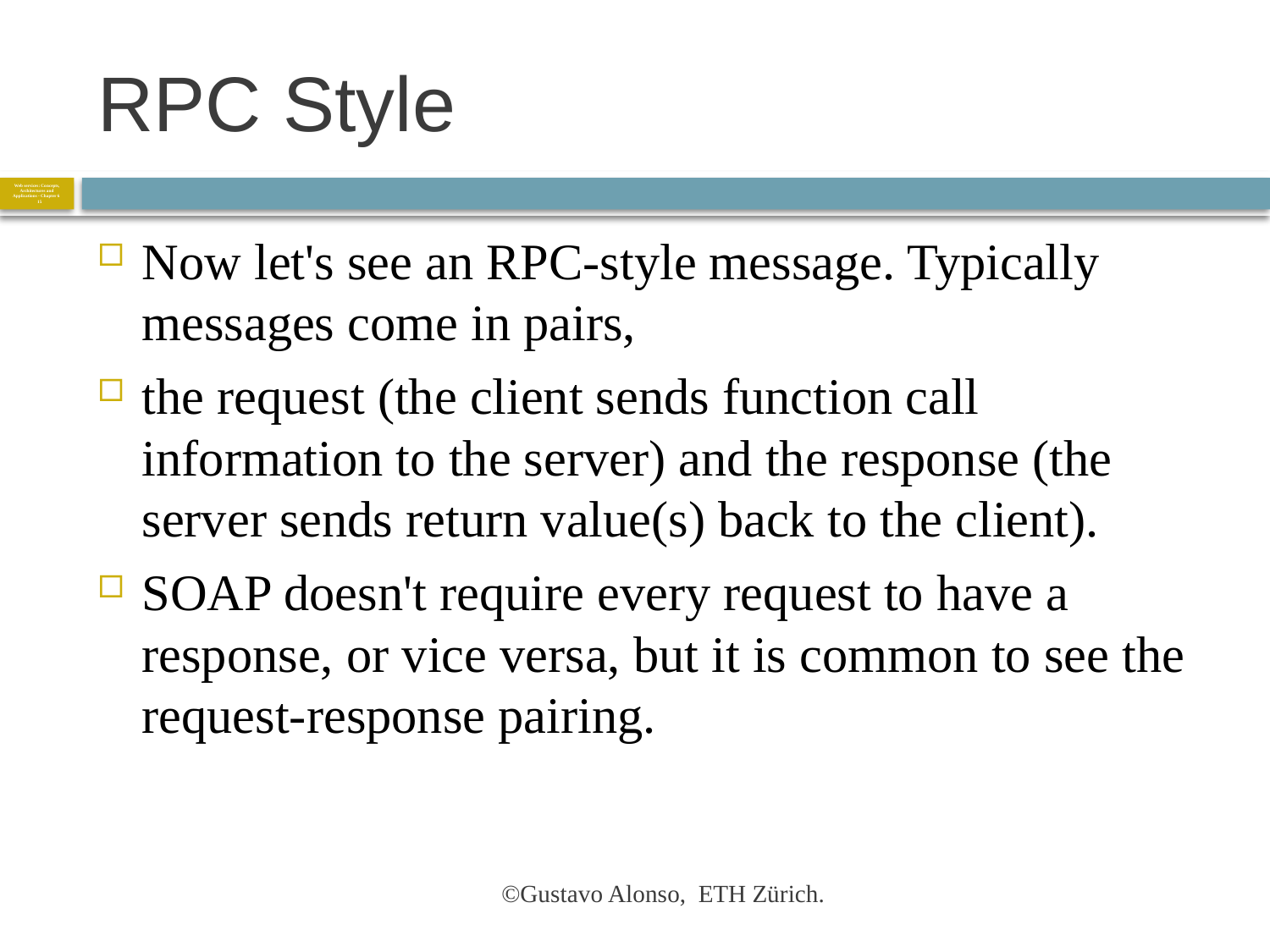

# RPC Style
Web services: Concepts, Architectures and Applications - Chapter 6       15
Now let's see an RPC-style message. Typically messages come in pairs,
the request (the client sends function call information to the server) and the response (the server sends return value(s) back to the client).
SOAP doesn't require every request to have a response, or vice versa, but it is common to see the request-response pairing.
©Gustavo Alonso,  ETH Zürich.